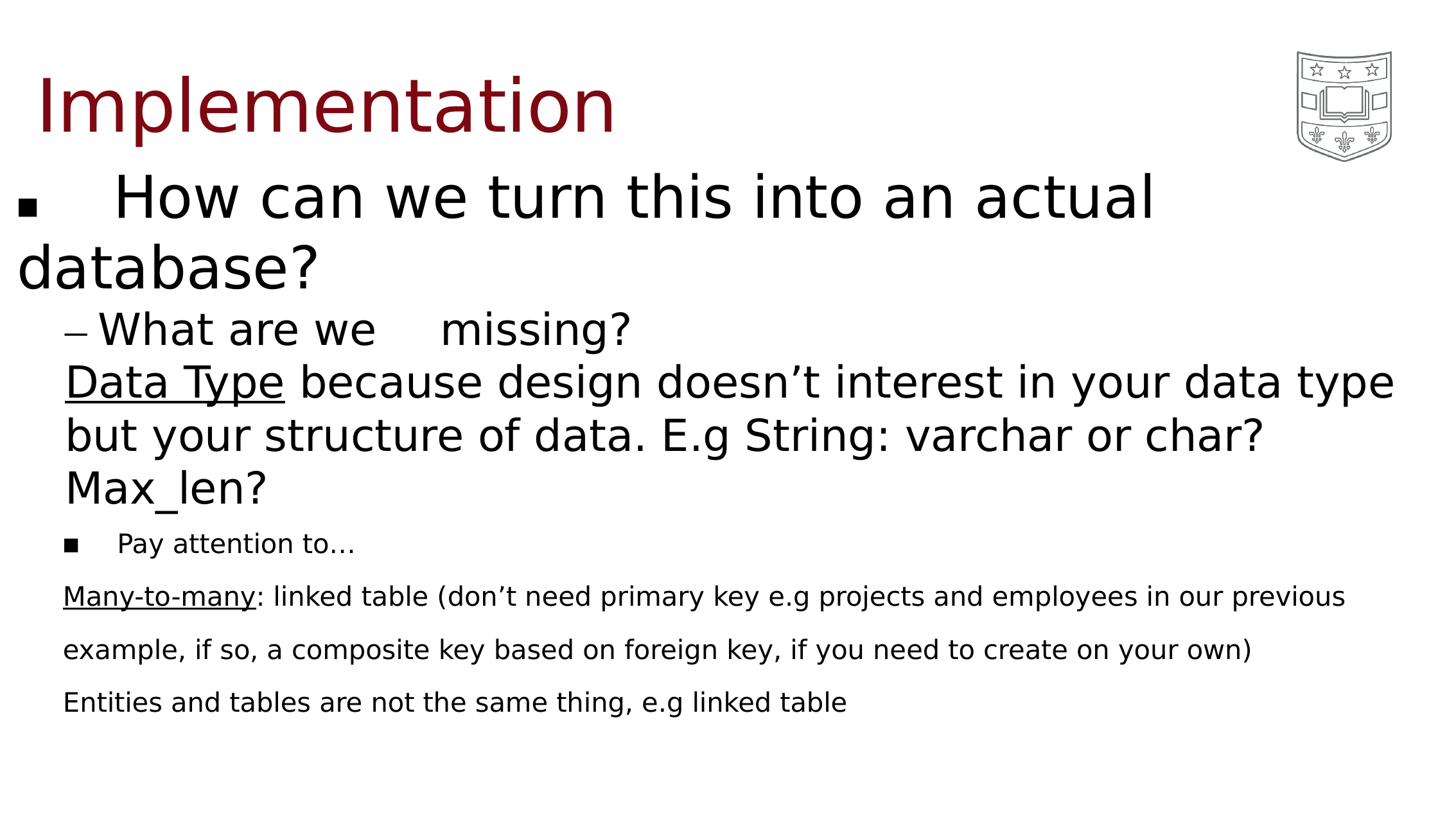

# Implementation
◼	How can we turn this into an actual database?
– What are we	missing?
Data Type because design doesn’t interest in your data type but your structure of data. E.g String: varchar or char? Max_len?

◼Pay attention to…
Many-to-many: linked table (don’t need primary key e.g projects and employees in our previous example, if so, a composite key based on foreign key, if you need to create on your own)
Entities and tables are not the same thing, e.g linked table